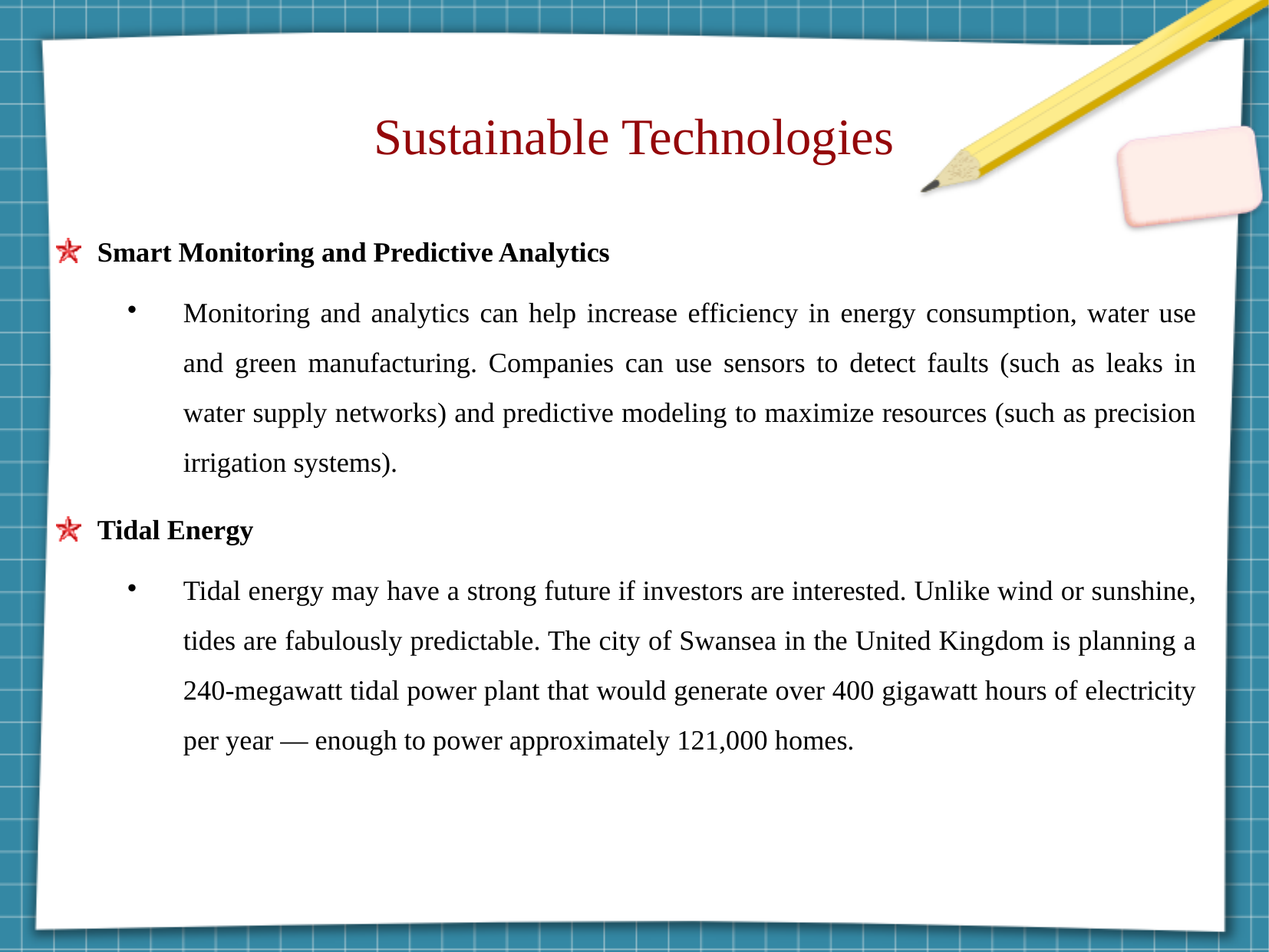

Sustainable Technologies
Smart Monitoring and Predictive Analytics
Monitoring and analytics can help increase efficiency in energy consumption, water use and green manufacturing. Companies can use sensors to detect faults (such as leaks in water supply networks) and predictive modeling to maximize resources (such as precision irrigation systems).
Tidal Energy
Tidal energy may have a strong future if investors are interested. Unlike wind or sunshine, tides are fabulously predictable. The city of Swansea in the United Kingdom is planning a 240-megawatt tidal power plant that would generate over 400 gigawatt hours of electricity per year — enough to power approximately 121,000 homes.